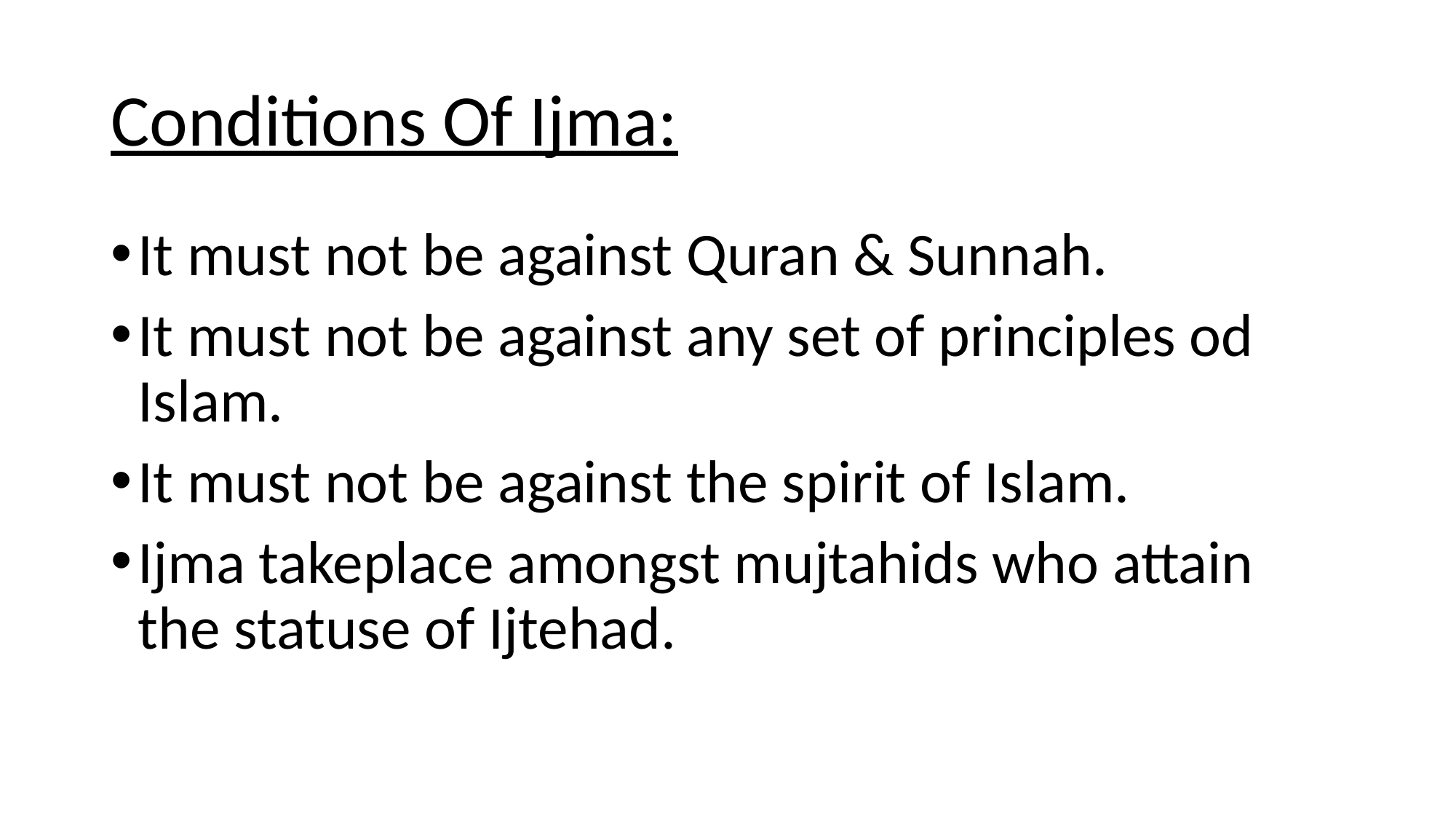

# Conditions Of Ijma:
It must not be against Quran & Sunnah.
It must not be against any set of principles od Islam.
It must not be against the spirit of Islam.
Ijma takeplace amongst mujtahids who attain the statuse of Ijtehad.